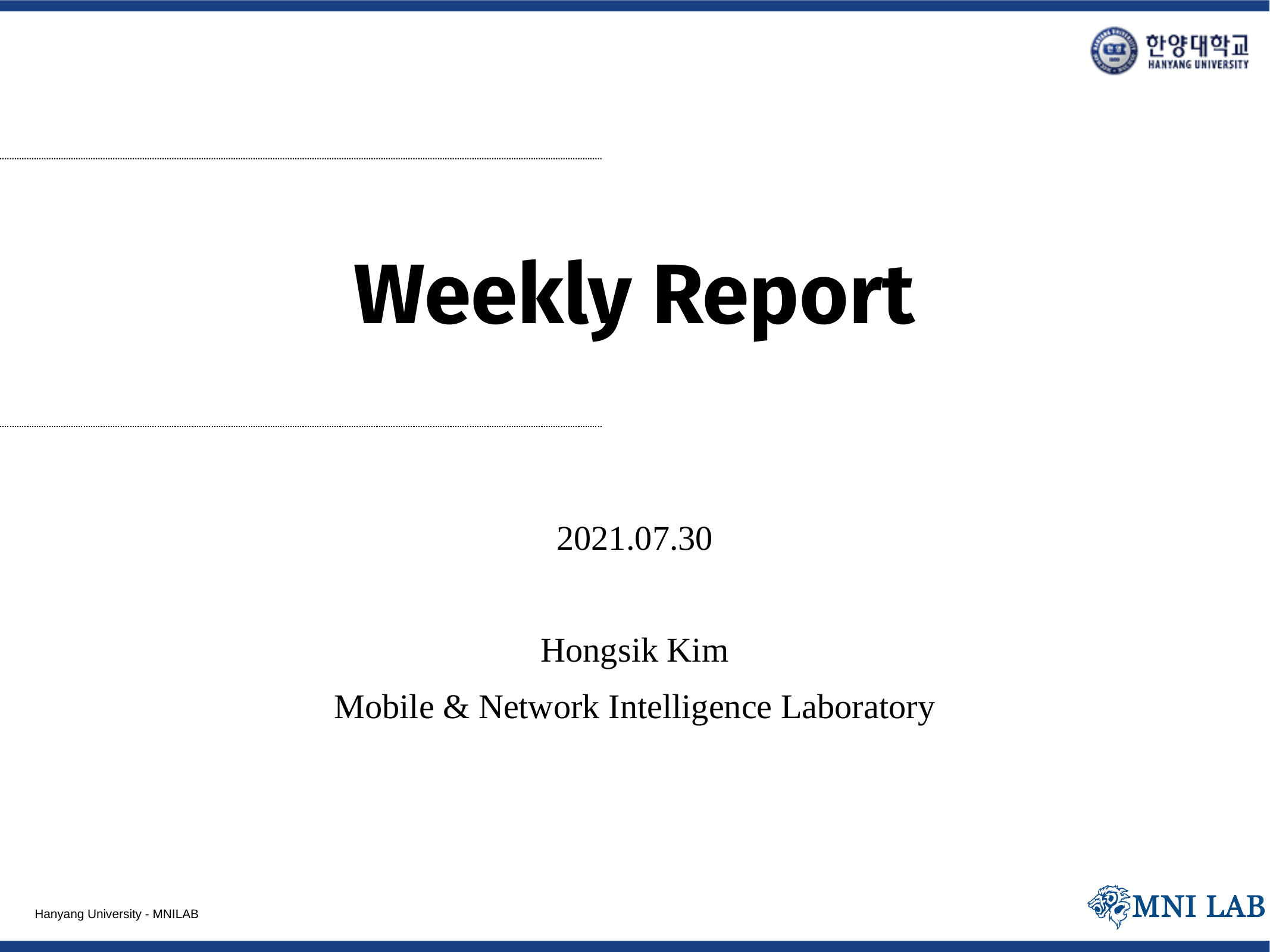

# Weekly Report
2021.07.30

Hongsik Kim
Mobile & Network Intelligence Laboratory